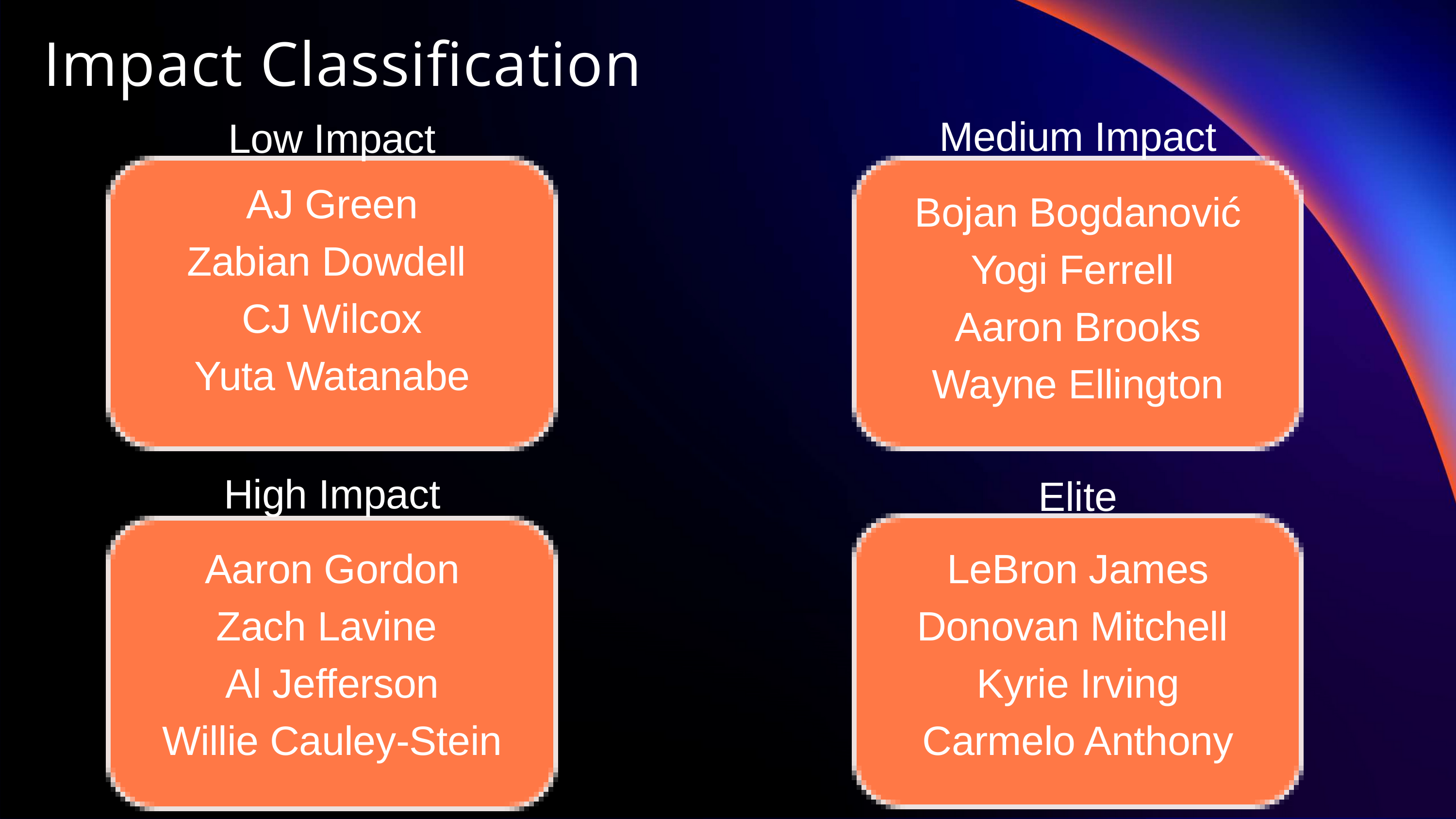

Impact Classification
Medium Impact
Low Impact

AJ Green
Zabian Dowdell
CJ Wilcox
Yuta Watanabe
Bojan Bogdanović
Yogi Ferrell
Aaron Brooks
Wayne Ellington

High Impact
Elite

Aaron Gordon
Zach Lavine
Al Jefferson
Willie Cauley-Stein
LeBron James
Donovan Mitchell
Kyrie Irving
Carmelo Anthony